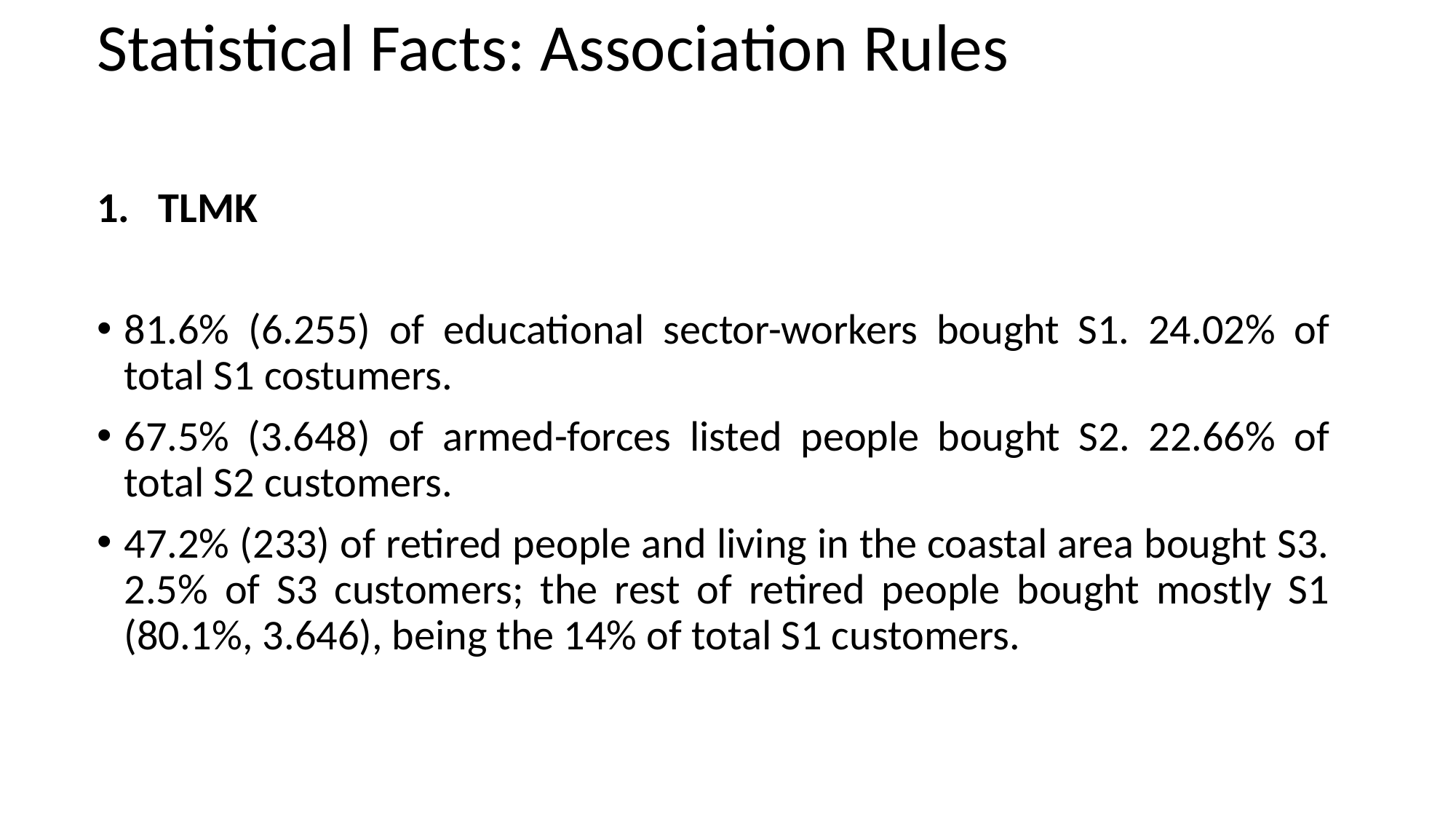

# Statistical Facts: Association Rules
TLMK

81.6% (6.255) of educational sector-workers bought S1. 24.02% of total S1 costumers.
67.5% (3.648) of armed-forces listed people bought S2. 22.66% of total S2 customers.
47.2% (233) of retired people and living in the coastal area bought S3. 2.5% of S3 customers; the rest of retired people bought mostly S1 (80.1%, 3.646), being the 14% of total S1 customers.